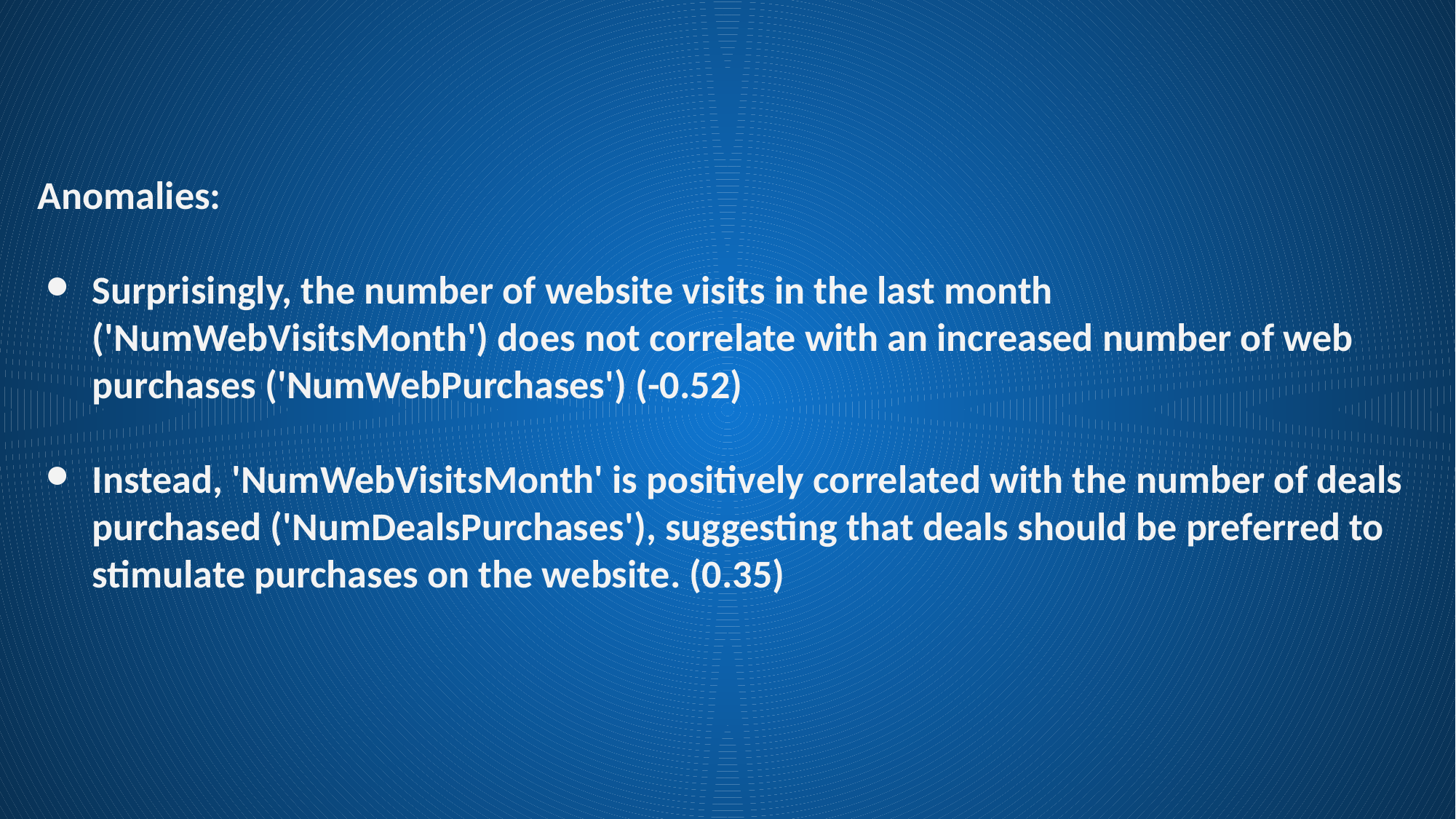

Anomalies:

Surprisingly, the number of website visits in the last month ('NumWebVisitsMonth') does not correlate with an increased number of web purchases ('NumWebPurchases') (-0.52)

Instead, 'NumWebVisitsMonth' is positively correlated with the number of deals purchased ('NumDealsPurchases'), suggesting that deals should be preferred to stimulate purchases on the website. (0.35)